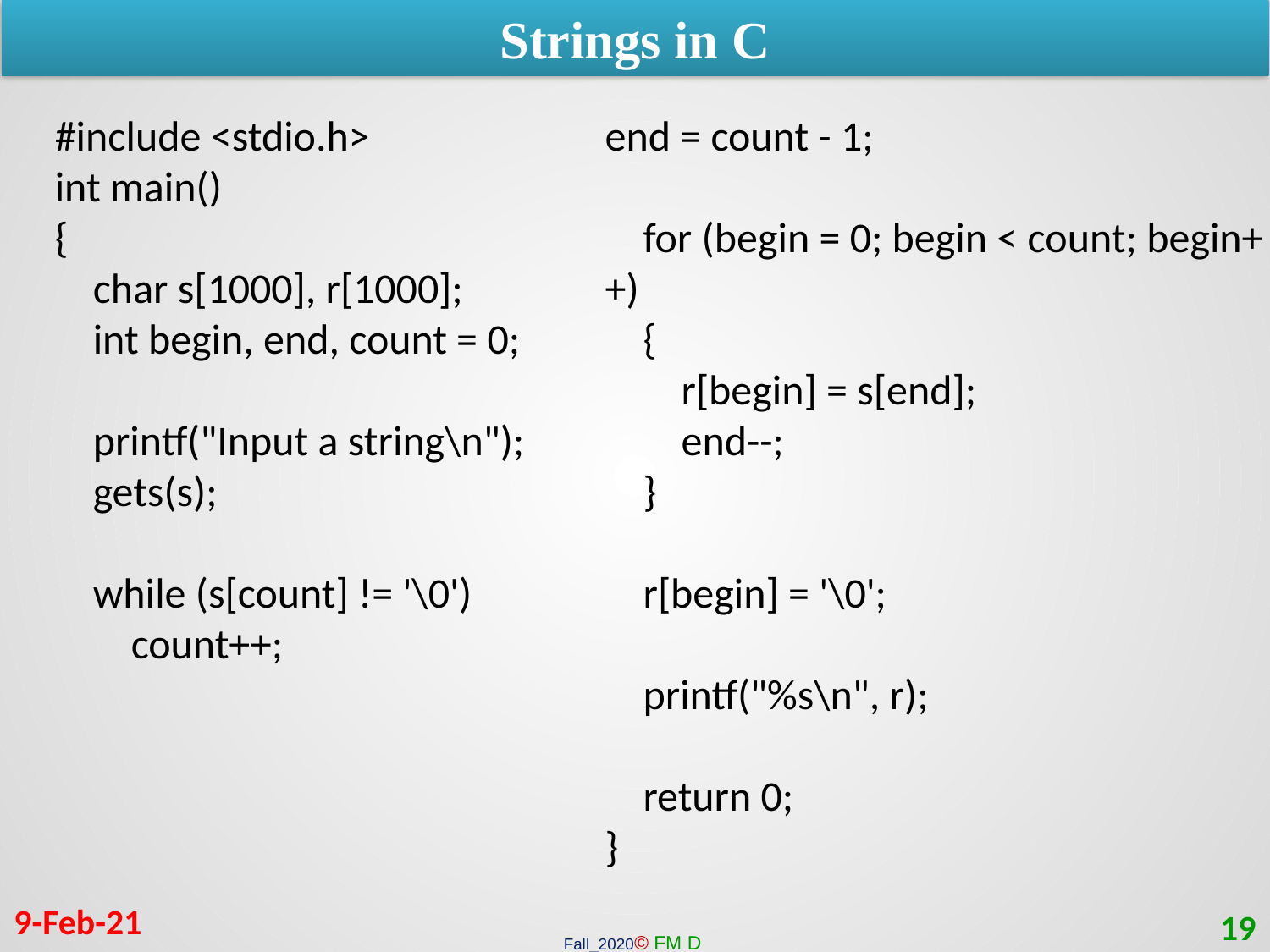

Strings in C
#include <stdio.h>
int main()
{
    char s[1000], r[1000];
    int begin, end, count = 0;

    printf("Input a string\n");
    gets(s);

    while (s[count] != '\0')
        count++;

end = count - 1;

    for (begin = 0; begin < count; begin++)
    {
        r[begin] = s[end];
        end--;
    }

    r[begin] = '\0';

    printf("%s\n", r);

    return 0;
}

9-Feb-21
19